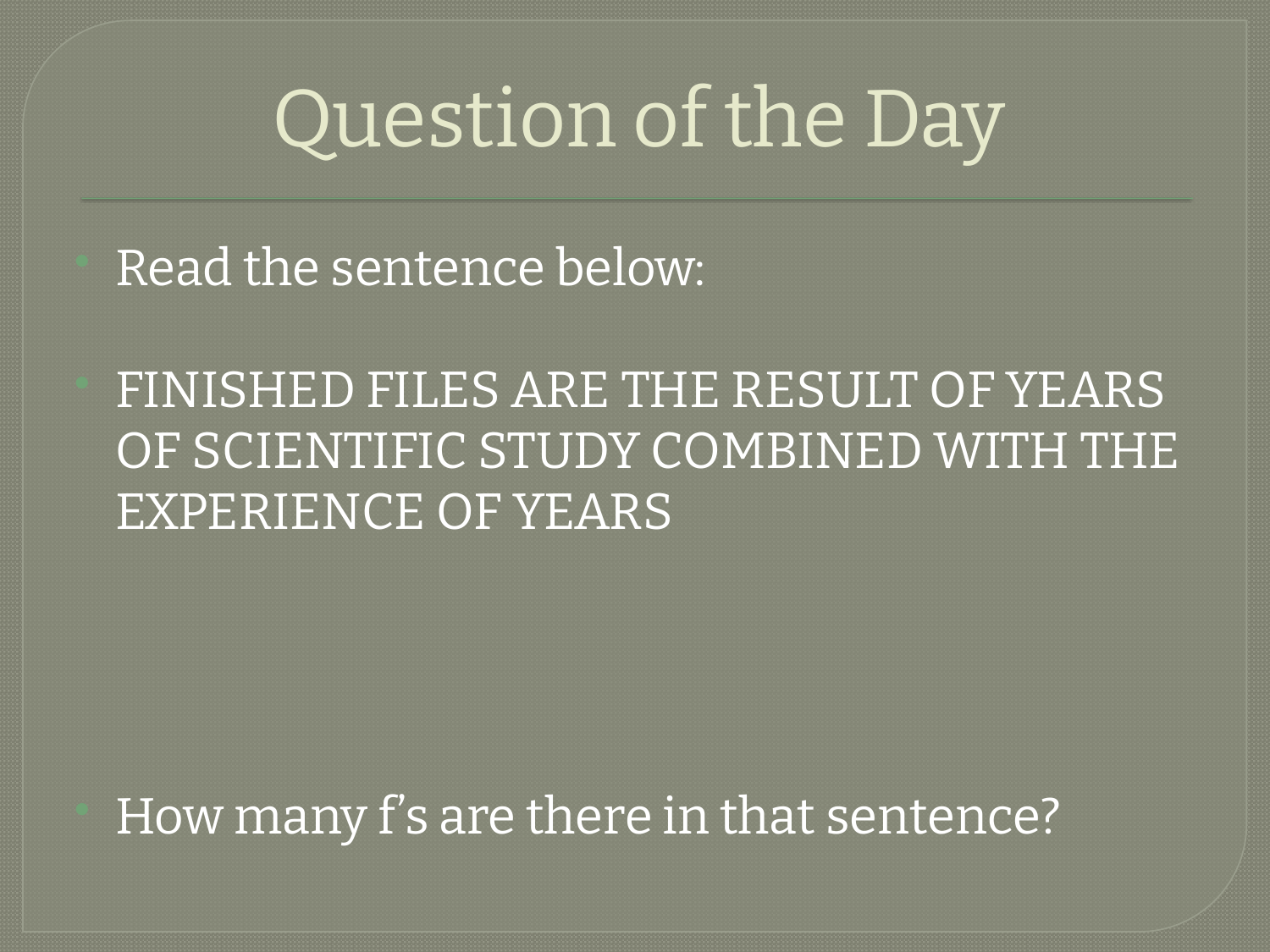

# Question of the Day
Read the sentence below:

FINISHED FILES ARE THE RESULT OF YEARS OF SCIENTIFIC STUDY COMBINED WITH THE EXPERIENCE OF YEARS

How many f’s are there in that sentence?